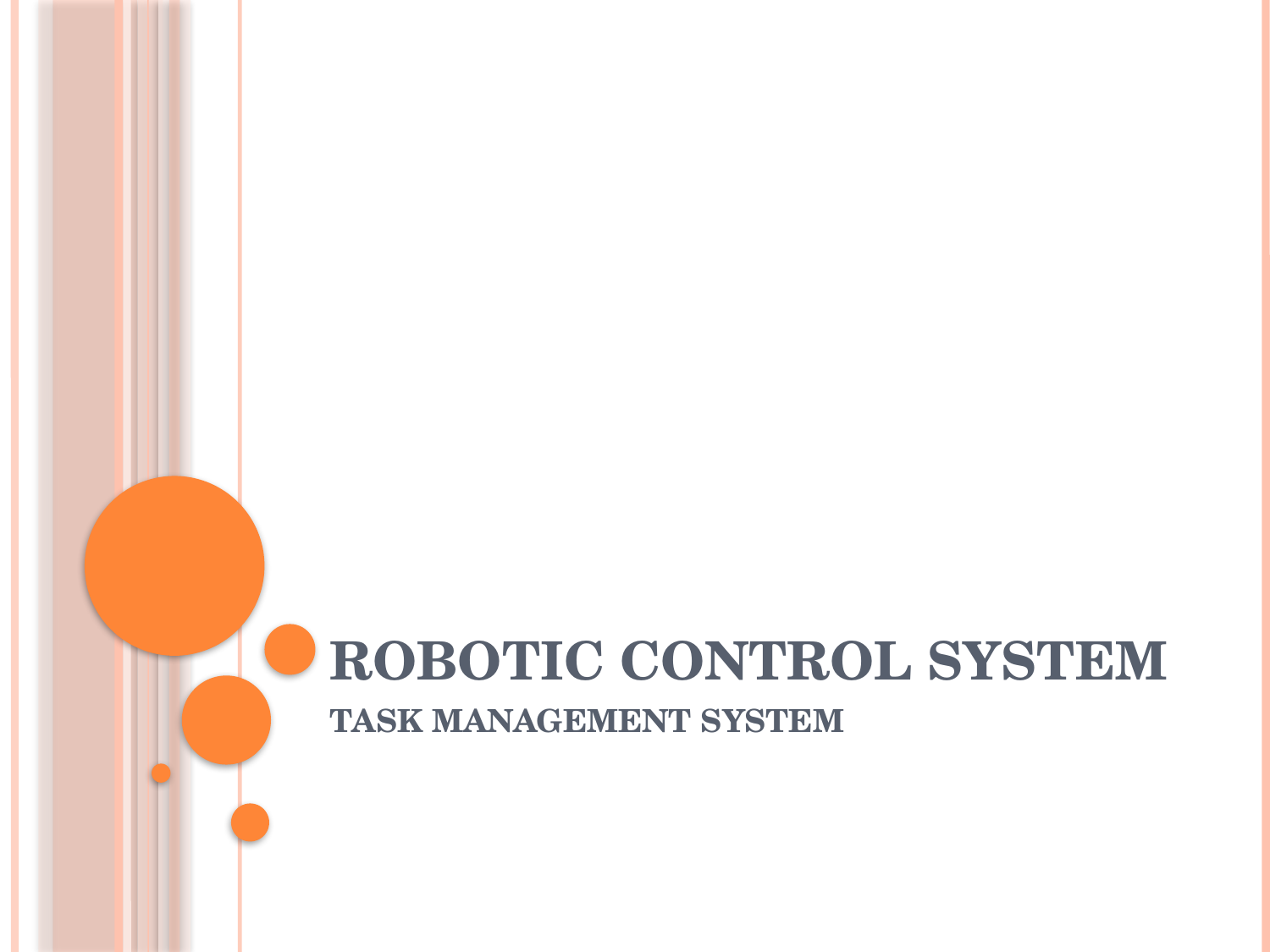

# ROBOTIC CONTROL SYSTEM
TASK MANAGEMENT SYSTEM